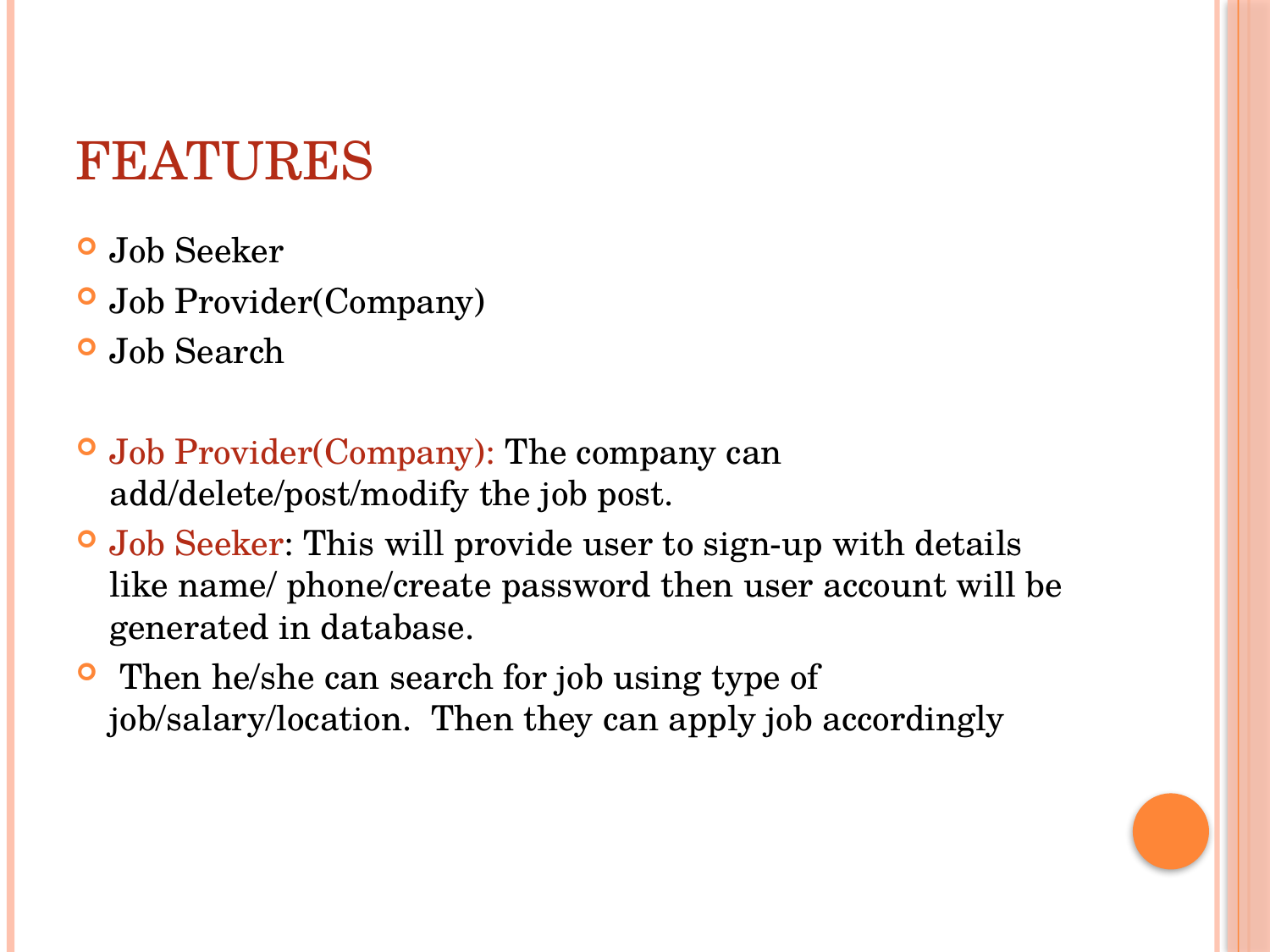

# Features
Job Seeker
Job Provider(Company)
Job Search

Job Provider(Company): The company can add/delete/post/modify the job post.
Job Seeker: This will provide user to sign-up with details like name/ phone/create password then user account will be generated in database.
 Then he/she can search for job using type of job/salary/location.  Then they can apply job accordingly